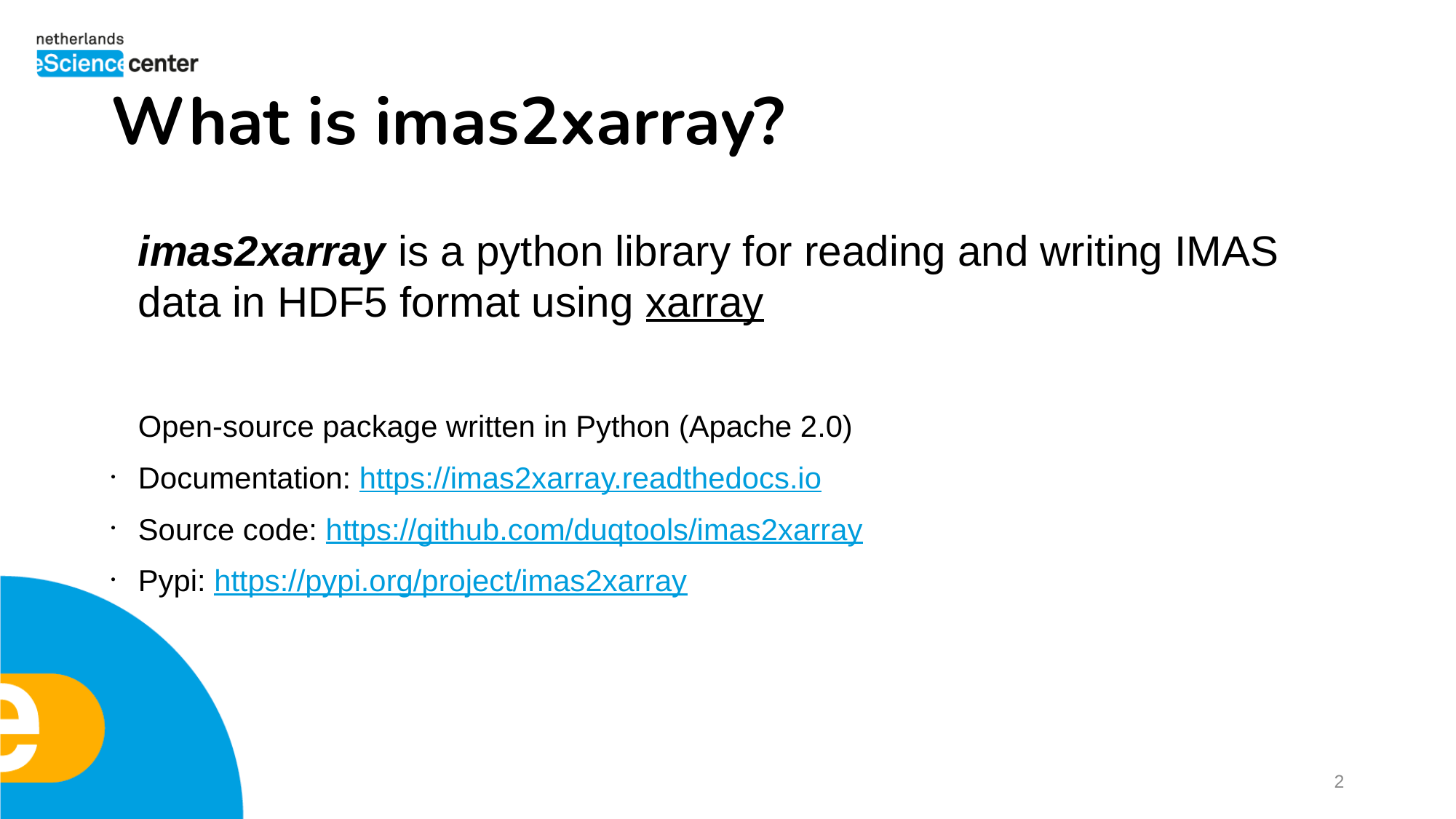

# What is imas2xarray?
imas2xarray is a python library for reading and writing IMAS data in HDF5 format using xarray

Open-source package written in Python (Apache 2.0)
Documentation: https://imas2xarray.readthedocs.io
Source code: https://github.com/duqtools/imas2xarray
Pypi: https://pypi.org/project/imas2xarray

2